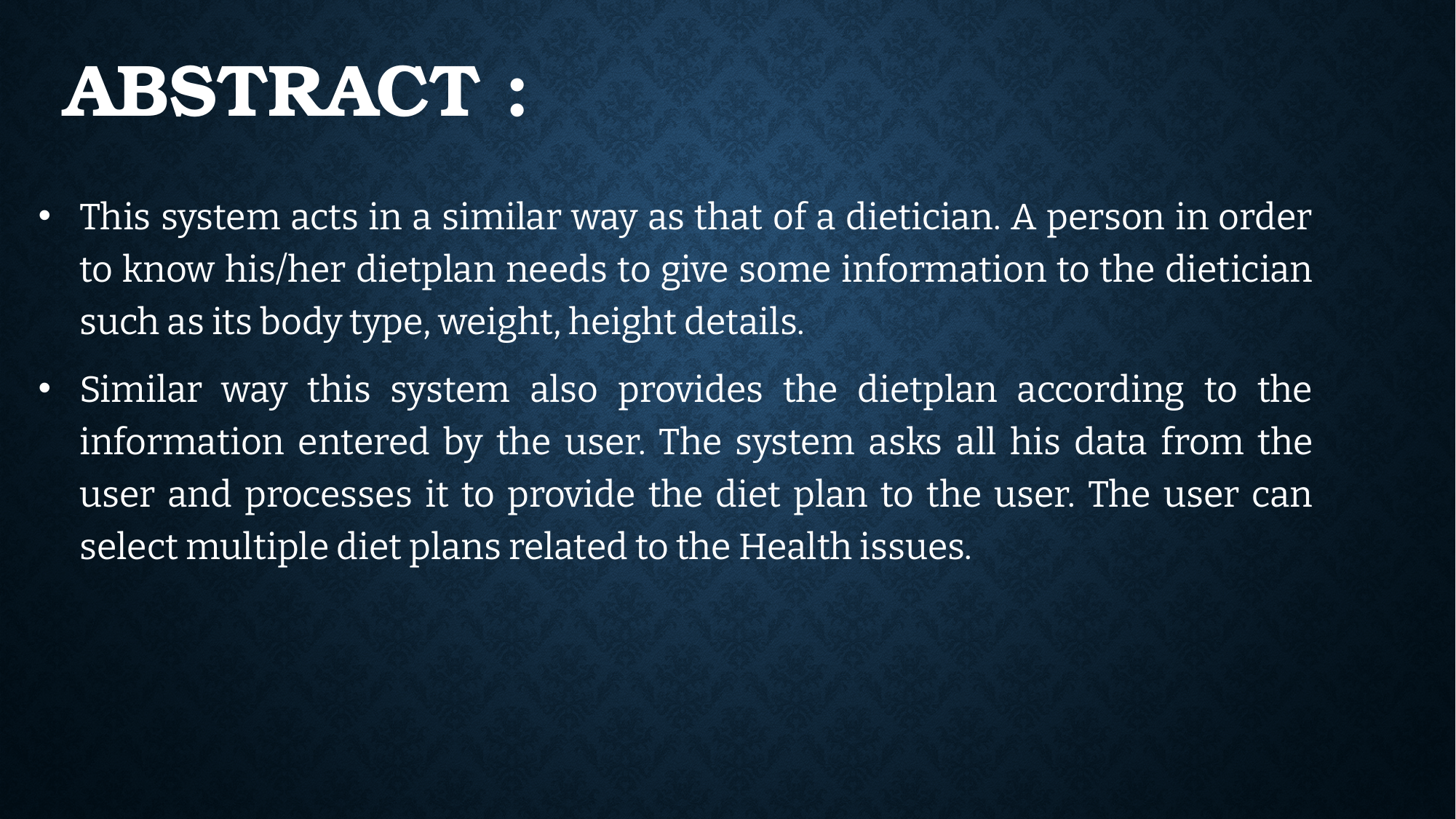

# ABSTRACT :
This system acts in a similar way as that of a dietician. A person in order to know his/her dietplan needs to give some information to the dietician such as its body type, weight, height details.
Similar way this system also provides the dietplan according to the information entered by the user. The system asks all his data from the user and processes it to provide the diet plan to the user. The user can select multiple diet plans related to the Health issues.